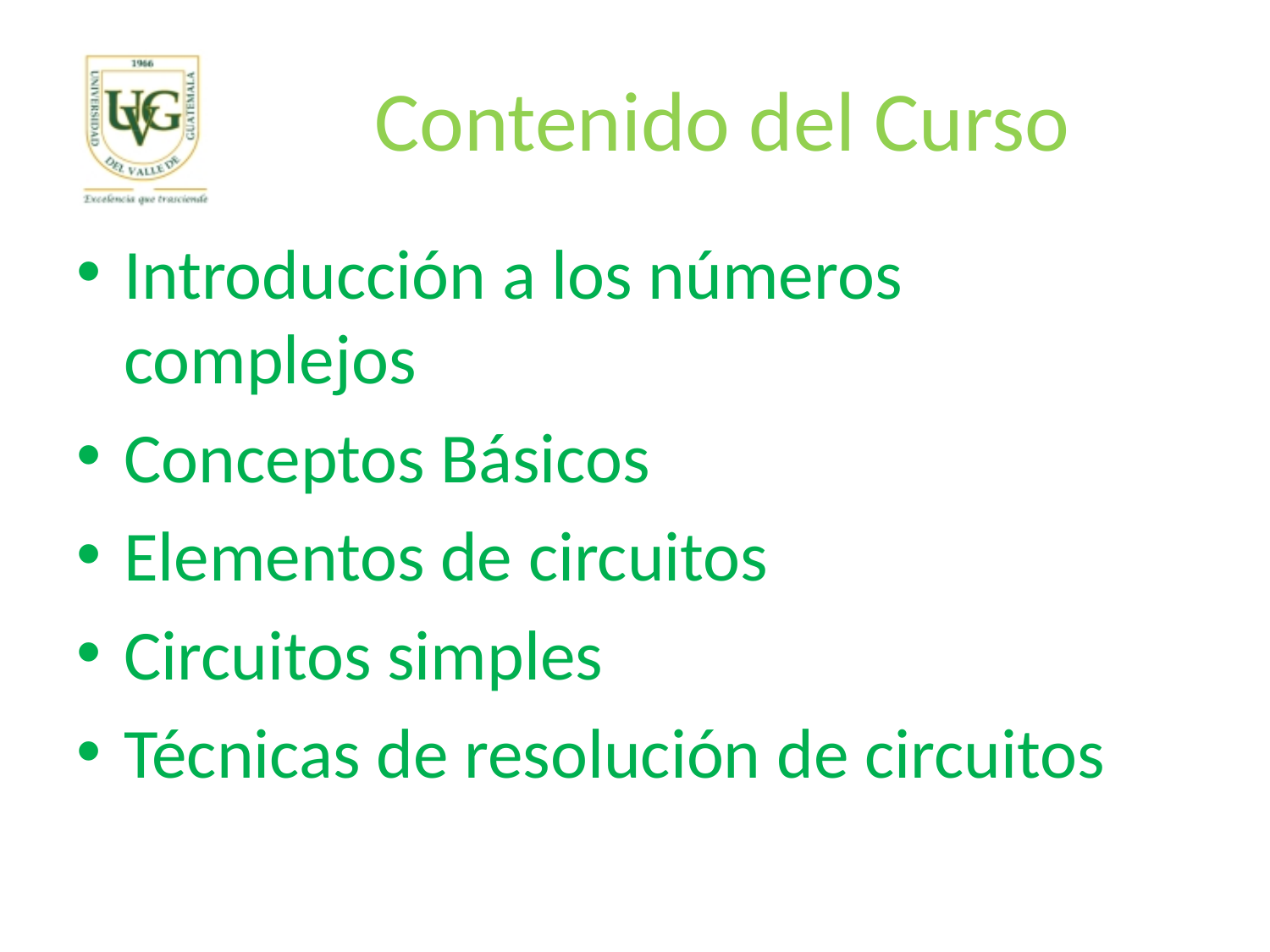

# Contenido del Curso
Introducción a los números complejos
Conceptos Básicos
Elementos de circuitos
Circuitos simples
Técnicas de resolución de circuitos